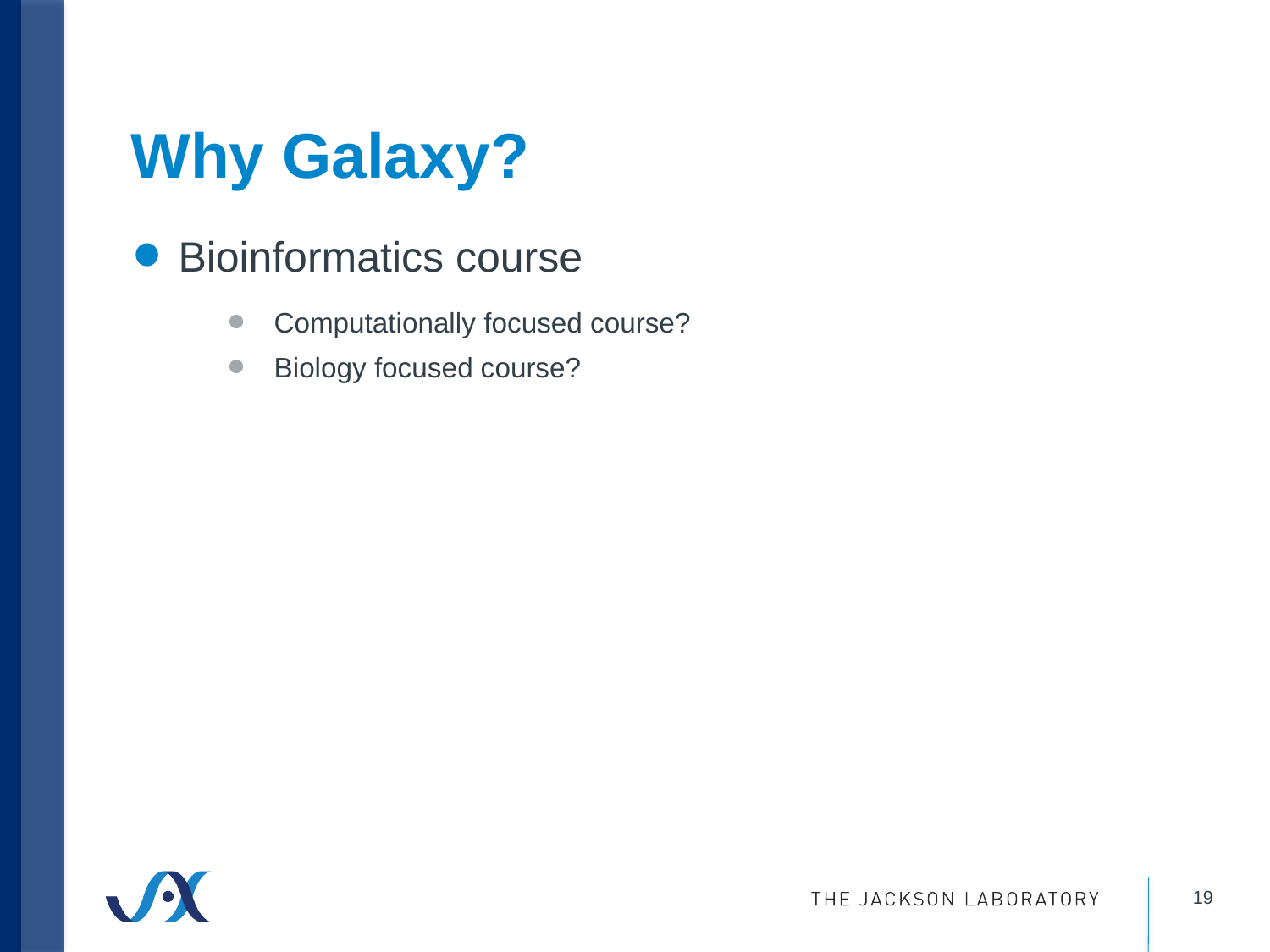

# Why Galaxy?
Bioinformatics course
Computationally focused course?
Biology focused course?
19